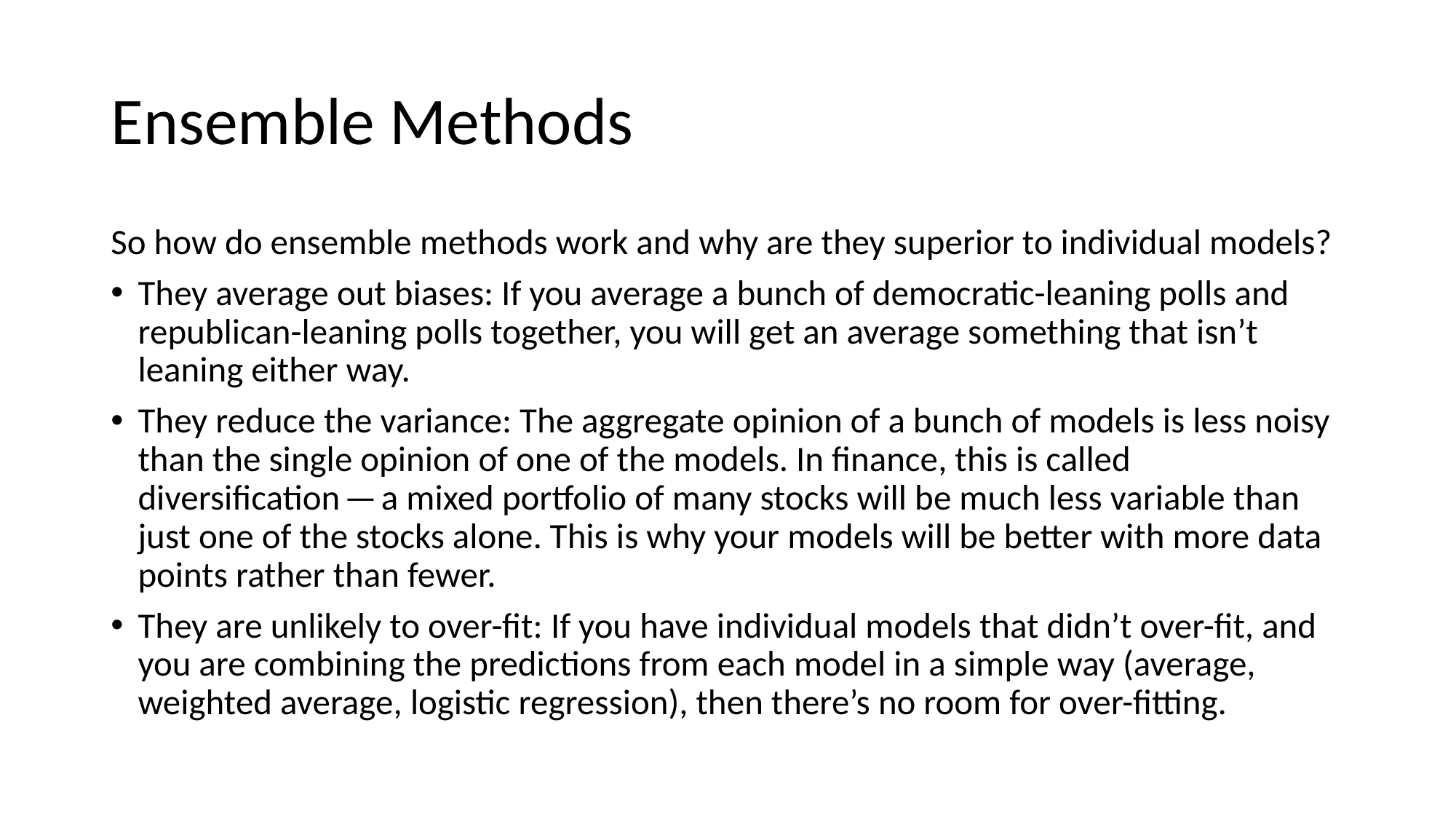

# Ensemble Methods
So how do ensemble methods work and why are they superior to individual models?
They average out biases: If you average a bunch of democratic-leaning polls and republican-leaning polls together, you will get an average something that isn’t leaning either way.
They reduce the variance: The aggregate opinion of a bunch of models is less noisy than the single opinion of one of the models. In finance, this is called diversification — a mixed portfolio of many stocks will be much less variable than just one of the stocks alone. This is why your models will be better with more data points rather than fewer.
They are unlikely to over-fit: If you have individual models that didn’t over-fit, and you are combining the predictions from each model in a simple way (average, weighted average, logistic regression), then there’s no room for over-fitting.